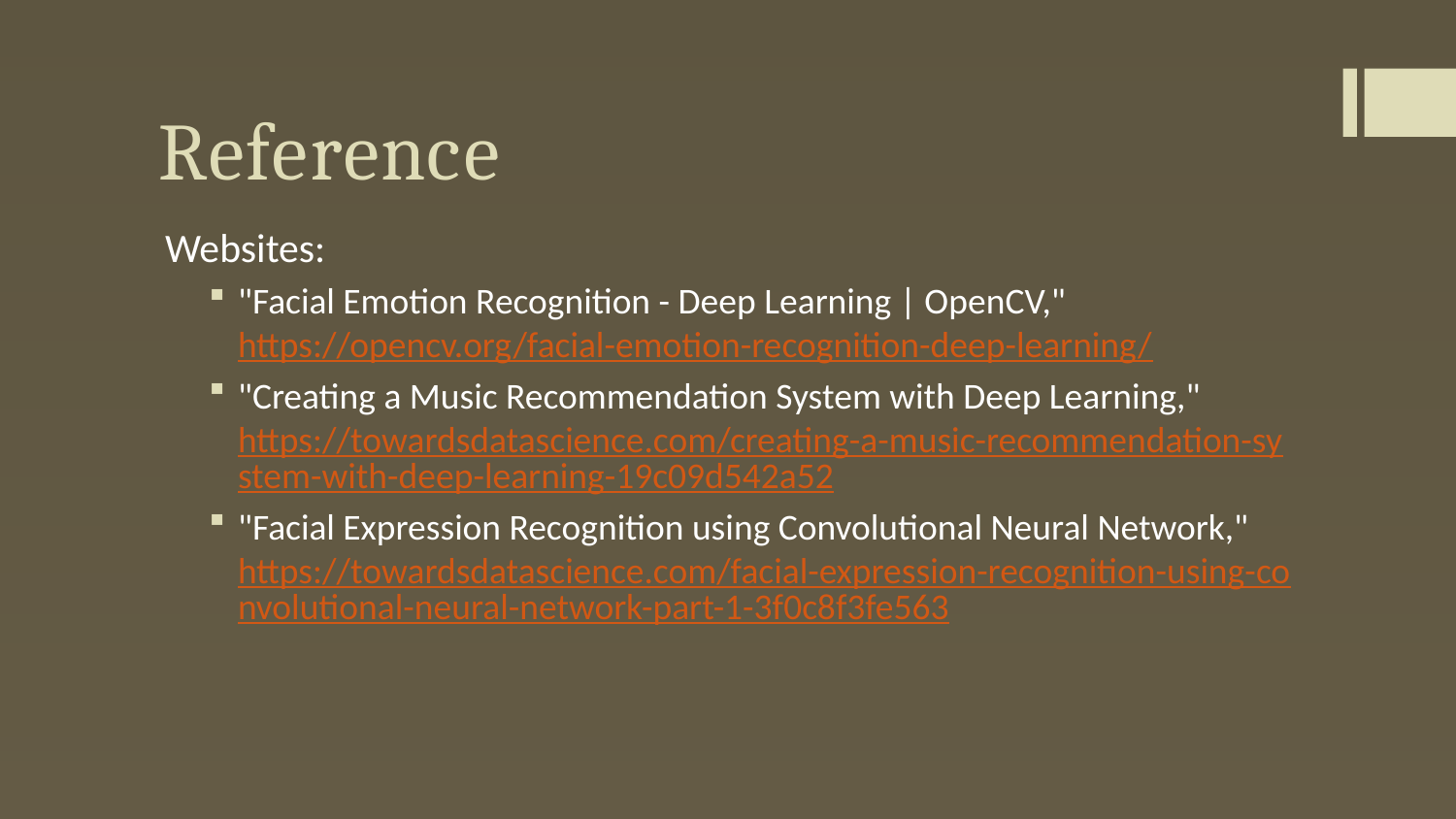

# Reference
Websites:
"Facial Emotion Recognition - Deep Learning | OpenCV," https://opencv.org/facial-emotion-recognition-deep-learning/
"Creating a Music Recommendation System with Deep Learning," https://towardsdatascience.com/creating-a-music-recommendation-system-with-deep-learning-19c09d542a52
"Facial Expression Recognition using Convolutional Neural Network," https://towardsdatascience.com/facial-expression-recognition-using-convolutional-neural-network-part-1-3f0c8f3fe563